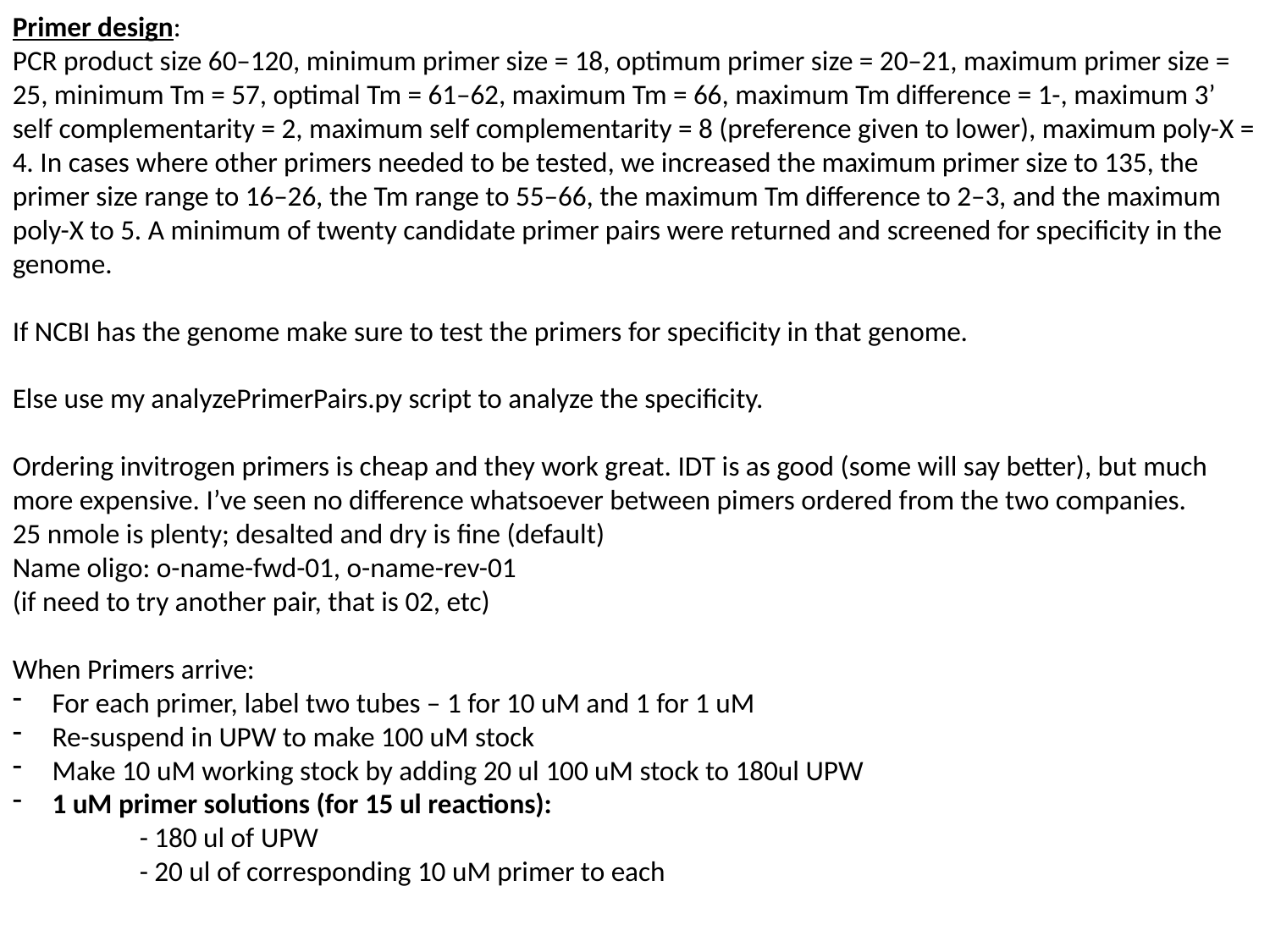

Primer design:
PCR product size 60–120, minimum primer size = 18, optimum primer size = 20–21, maximum primer size = 25, minimum Tm = 57, optimal Tm = 61–62, maximum Tm = 66, maximum Tm difference = 1-, maximum 3’ self complementarity = 2, maximum self complementarity = 8 (preference given to lower), maximum poly-X = 4. In cases where other primers needed to be tested, we increased the maximum primer size to 135, the primer size range to 16–26, the Tm range to 55–66, the maximum Tm difference to 2–3, and the maximum poly-X to 5. A minimum of twenty candidate primer pairs were returned and screened for specificity in the genome.

If NCBI has the genome make sure to test the primers for specificity in that genome.

Else use my analyzePrimerPairs.py script to analyze the specificity.

Ordering invitrogen primers is cheap and they work great. IDT is as good (some will say better), but much more expensive. I’ve seen no difference whatsoever between pimers ordered from the two companies.
25 nmole is plenty; desalted and dry is fine (default)
Name oligo: o-name-fwd-01, o-name-rev-01
(if need to try another pair, that is 02, etc)

When Primers arrive:
For each primer, label two tubes – 1 for 10 uM and 1 for 1 uM
Re-suspend in UPW to make 100 uM stock
Make 10 uM working stock by adding 20 ul 100 uM stock to 180ul UPW
1 uM primer solutions (for 15 ul reactions):
	- 180 ul of UPW
	- 20 ul of corresponding 10 uM primer to each